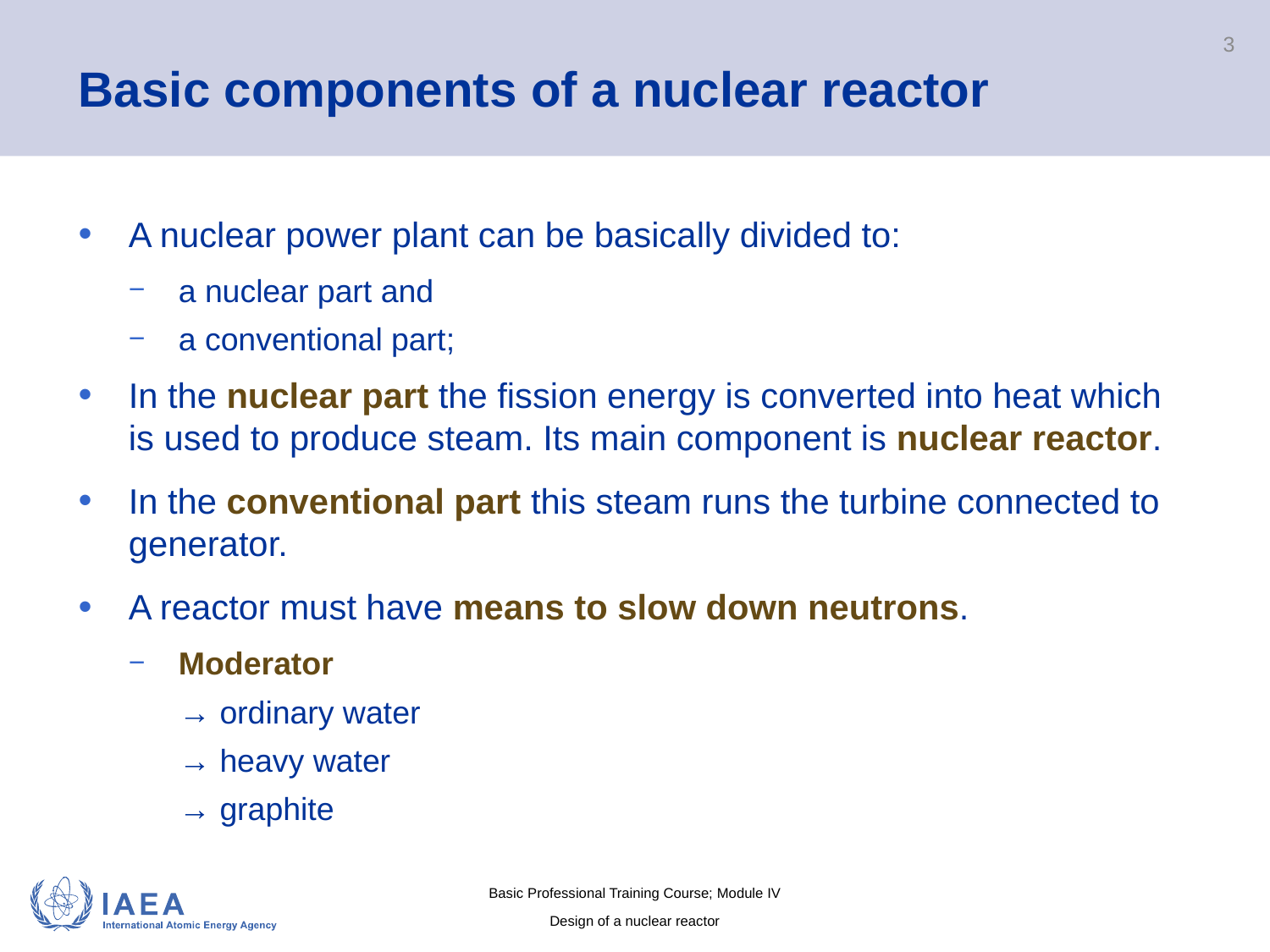

# Basic components of a nuclear reactor
3
A nuclear power plant can be basically divided to:
a nuclear part and
a conventional part;
In the nuclear part the fission energy is converted into heat which is used to produce steam. Its main component is nuclear reactor.
In the conventional part this steam runs the turbine connected to generator.
A reactor must have means to slow down neutrons.
Moderator
→ ordinary water
→ heavy water
→ graphite